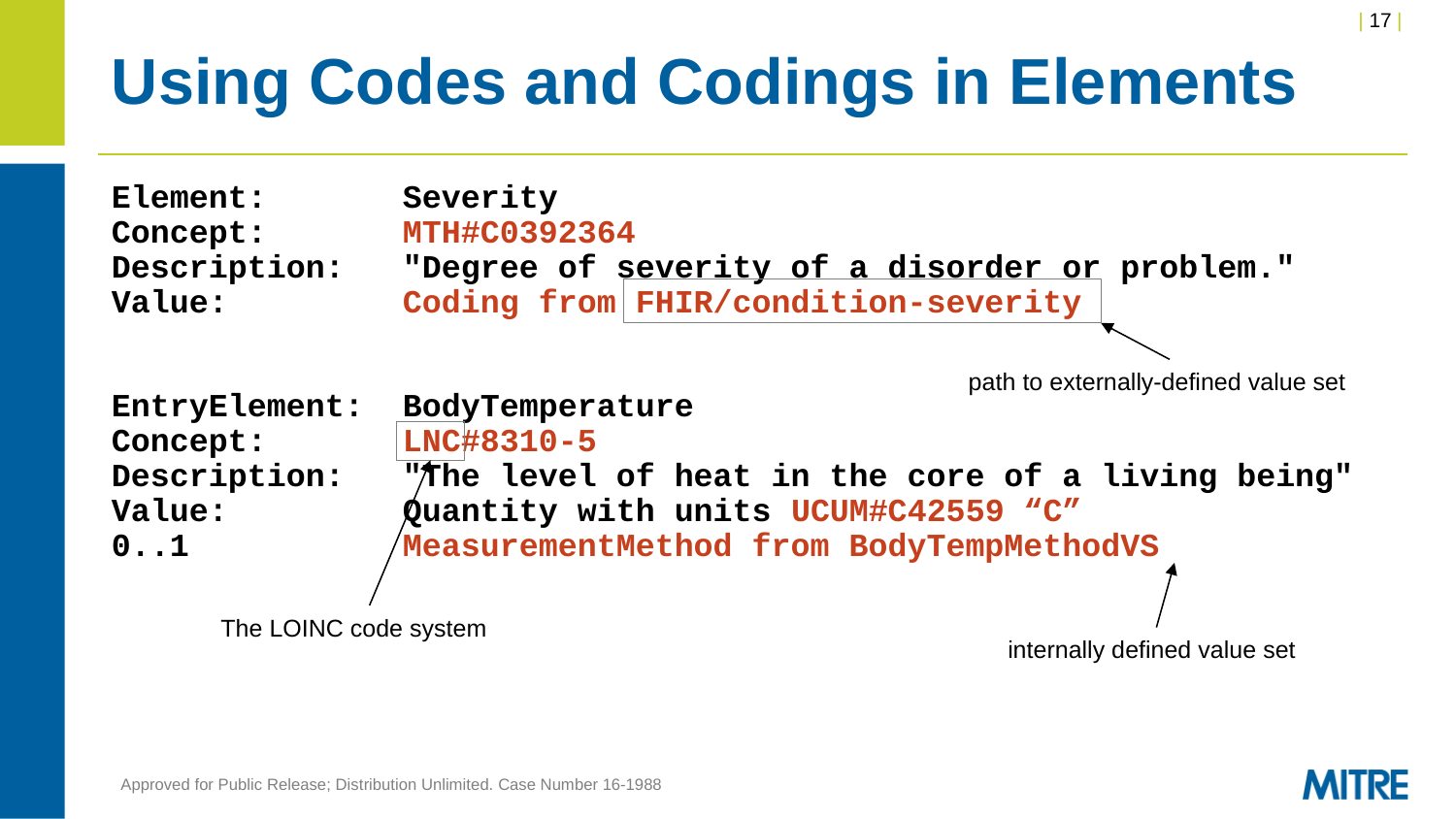

# Using Codes and Codings in Elements
Element:	Severity
Concept:	MTH#C0392364
Description:	"Degree of severity of a disorder or problem."
Value: 		Coding from FHIR/condition-severity

EntryElement:	BodyTemperature
Concept:	LNC#8310-5
Description:	"The level of heat in the core of a living being"
Value:		Quantity with units UCUM#C42559 “C”
0..1		MeasurementMethod from BodyTempMethodVS

path to externally-defined value set

The LOINC code system
internally defined value set
Approved for Public Release; Distribution Unlimited. Case Number 16-1988